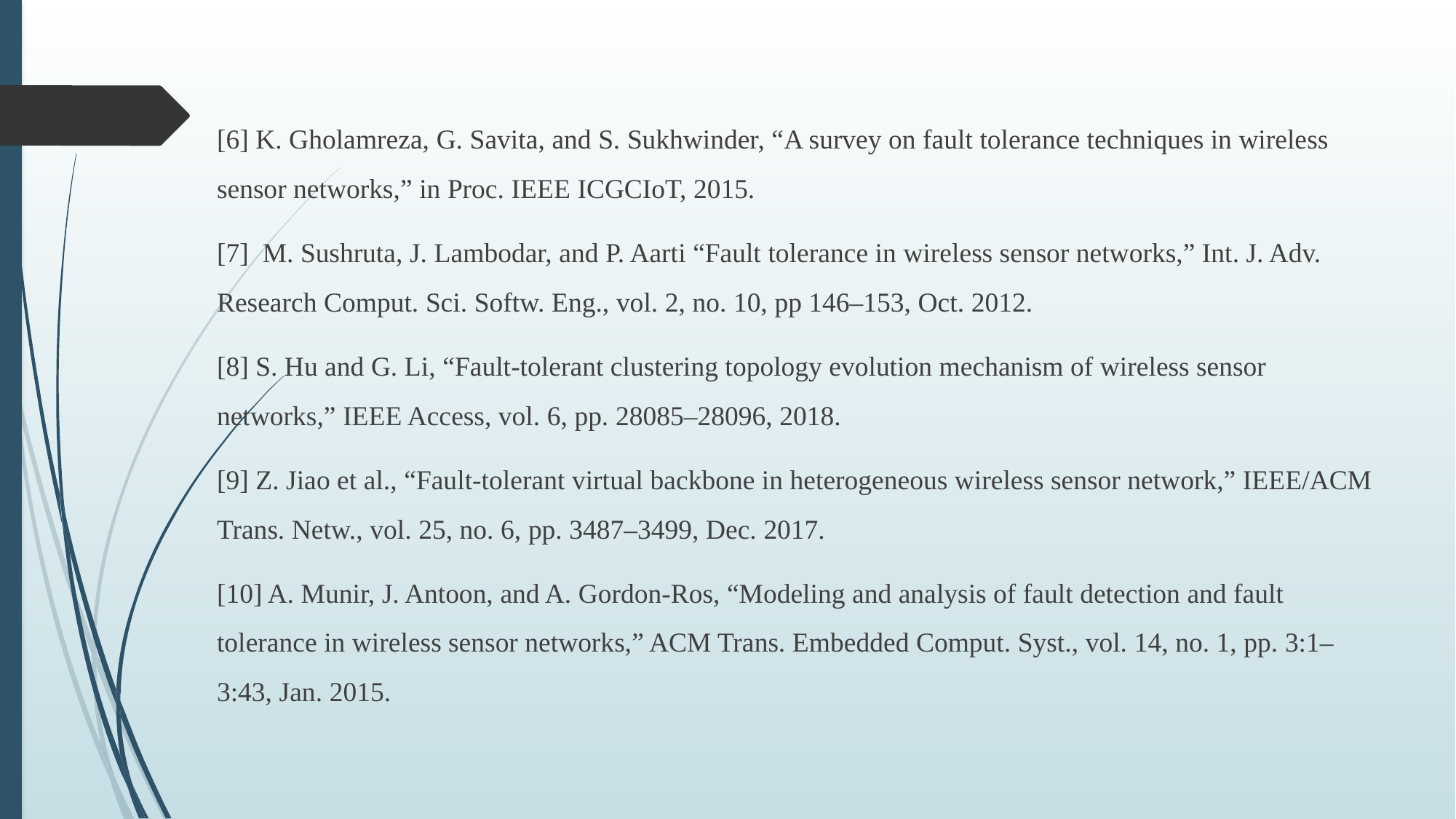

[6] K. Gholamreza, G. Savita, and S. Sukhwinder, “A survey on fault tolerance techniques in wireless sensor networks,” in Proc. IEEE ICGCIoT, 2015.
[7]  M. Sushruta, J. Lambodar, and P. Aarti “Fault tolerance in wireless sensor networks,” Int. J. Adv. Research Comput. Sci. Softw. Eng., vol. 2, no. 10, pp 146–153, Oct. 2012.
[8] S. Hu and G. Li, “Fault-tolerant clustering topology evolution mechanism of wireless sensor networks,” IEEE Access, vol. 6, pp. 28085–28096, 2018.
[9] Z. Jiao et al., “Fault-tolerant virtual backbone in heterogeneous wireless sensor network,” IEEE/ACM Trans. Netw., vol. 25, no. 6, pp. 3487–3499, Dec. 2017.
[10] A. Munir, J. Antoon, and A. Gordon-Ros, “Modeling and analysis of fault detection and fault tolerance in wireless sensor networks,” ACM Trans. Embedded Comput. Syst., vol. 14, no. 1, pp. 3:1–3:43, Jan. 2015.